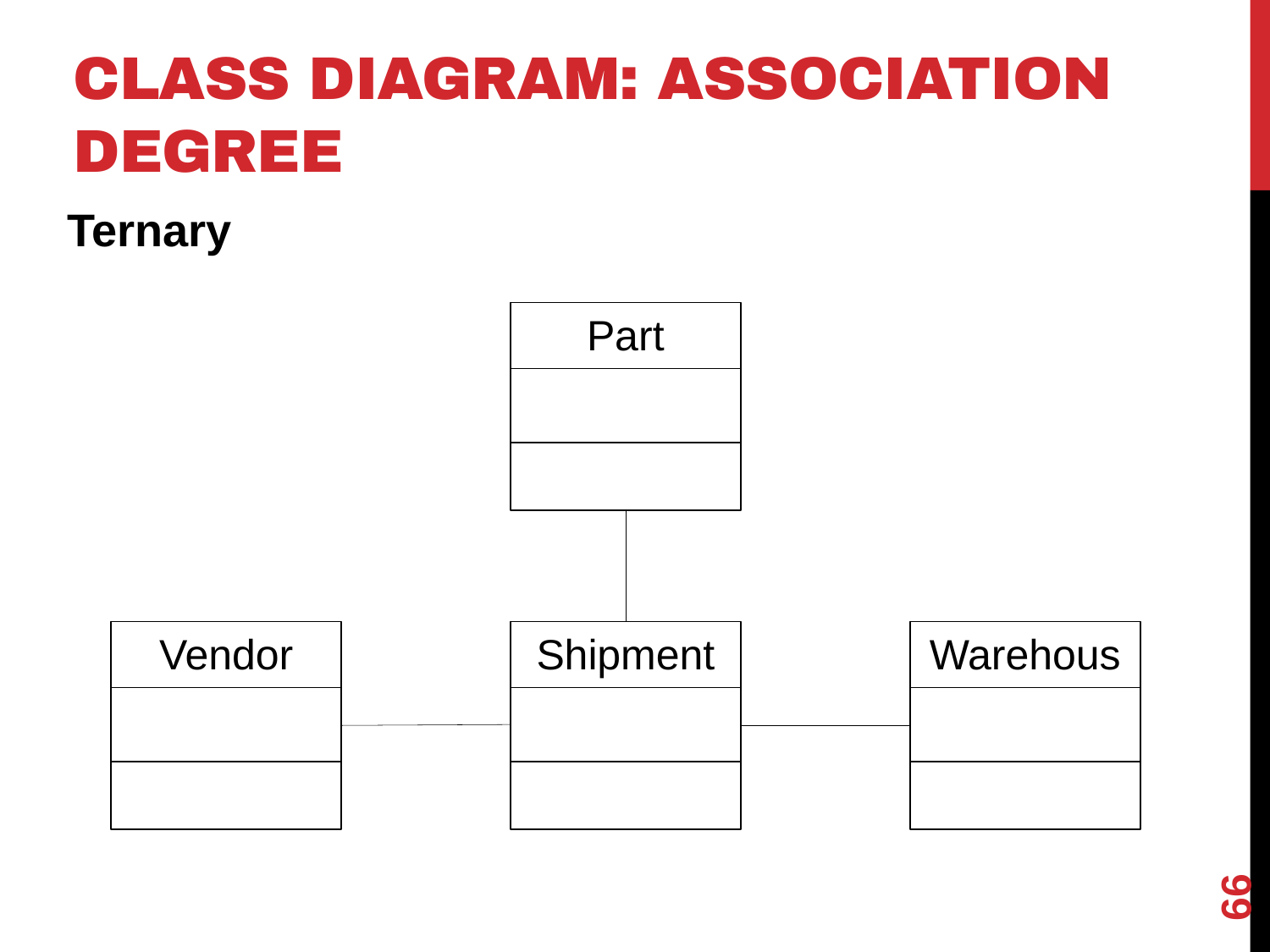

# Class Diagram: Association Degree
Ternary
Part

Vendor

Shipment

Warehouse

66